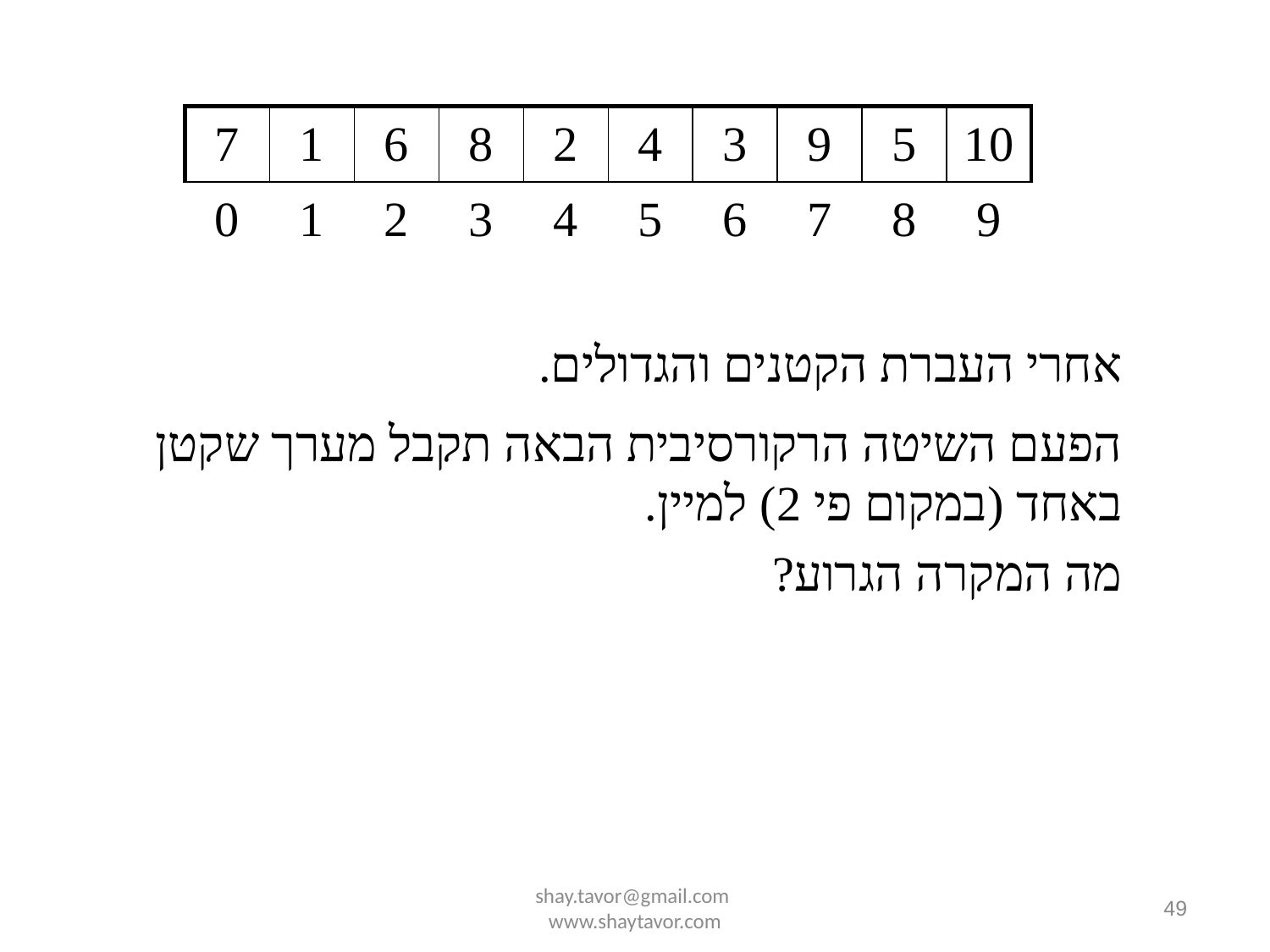

| 7 | 1 | 6 | 8 | 2 | 4 | 3 | 9 | 5 | 10 |
| --- | --- | --- | --- | --- | --- | --- | --- | --- | --- |
| 0 | 1 | 2 | 3 | 4 | 5 | 6 | 7 | 8 | 9 |
אחרי העברת הקטנים והגדולים.
הפעם השיטה הרקורסיבית הבאה תקבל מערך שקטן באחד (במקום פי 2) למיין.
מה המקרה הגרוע?
shay.tavor@gmail.com  www.shaytavor.com
49